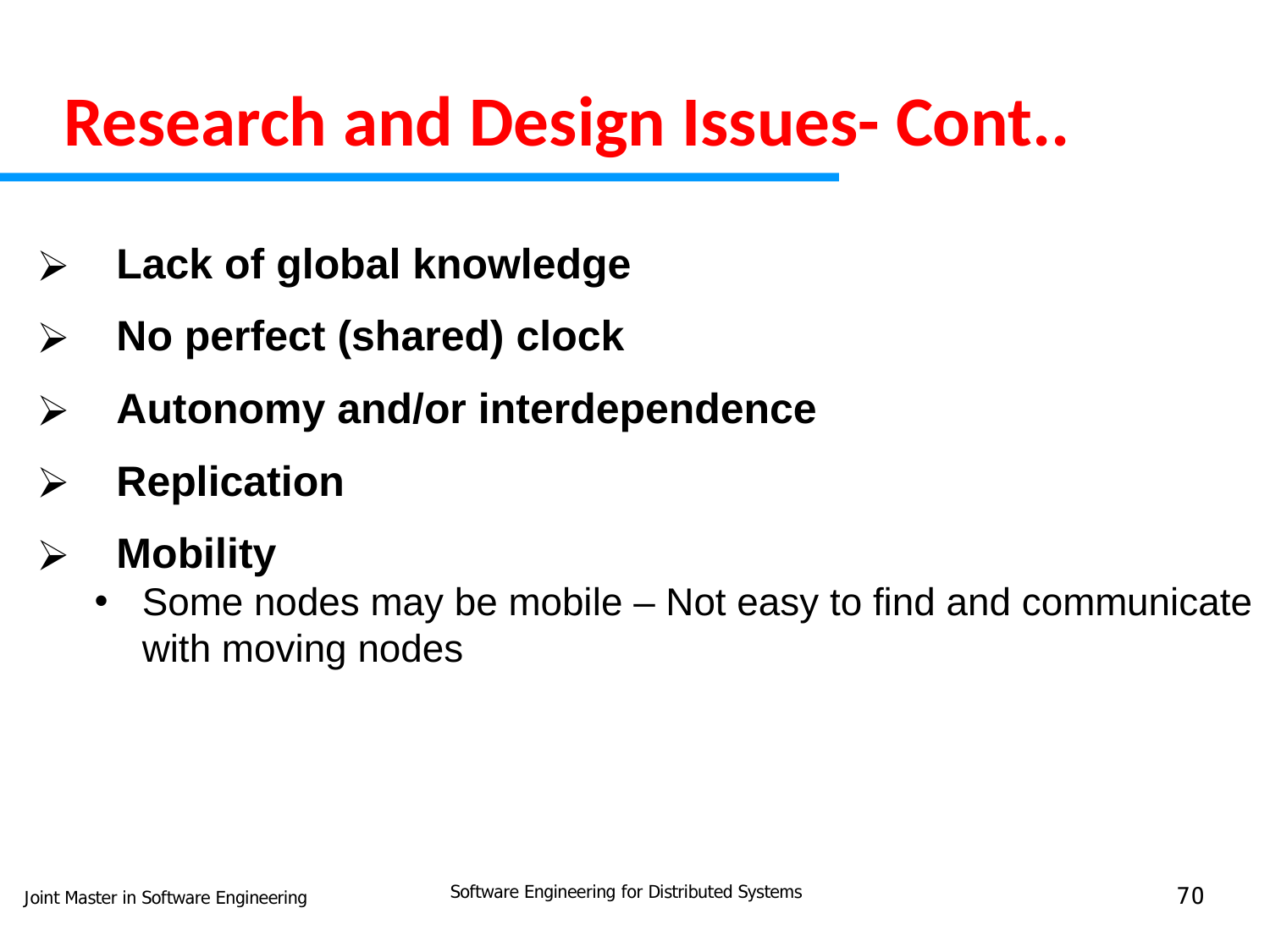

# Research and Design Issues- Cont..
Lack of global knowledge
No perfect (shared) clock
Autonomy and/or interdependence
Replication
Mobility
Some nodes may be mobile – Not easy to find and communicate with moving nodes

Software Engineering for Distributed Systems
70